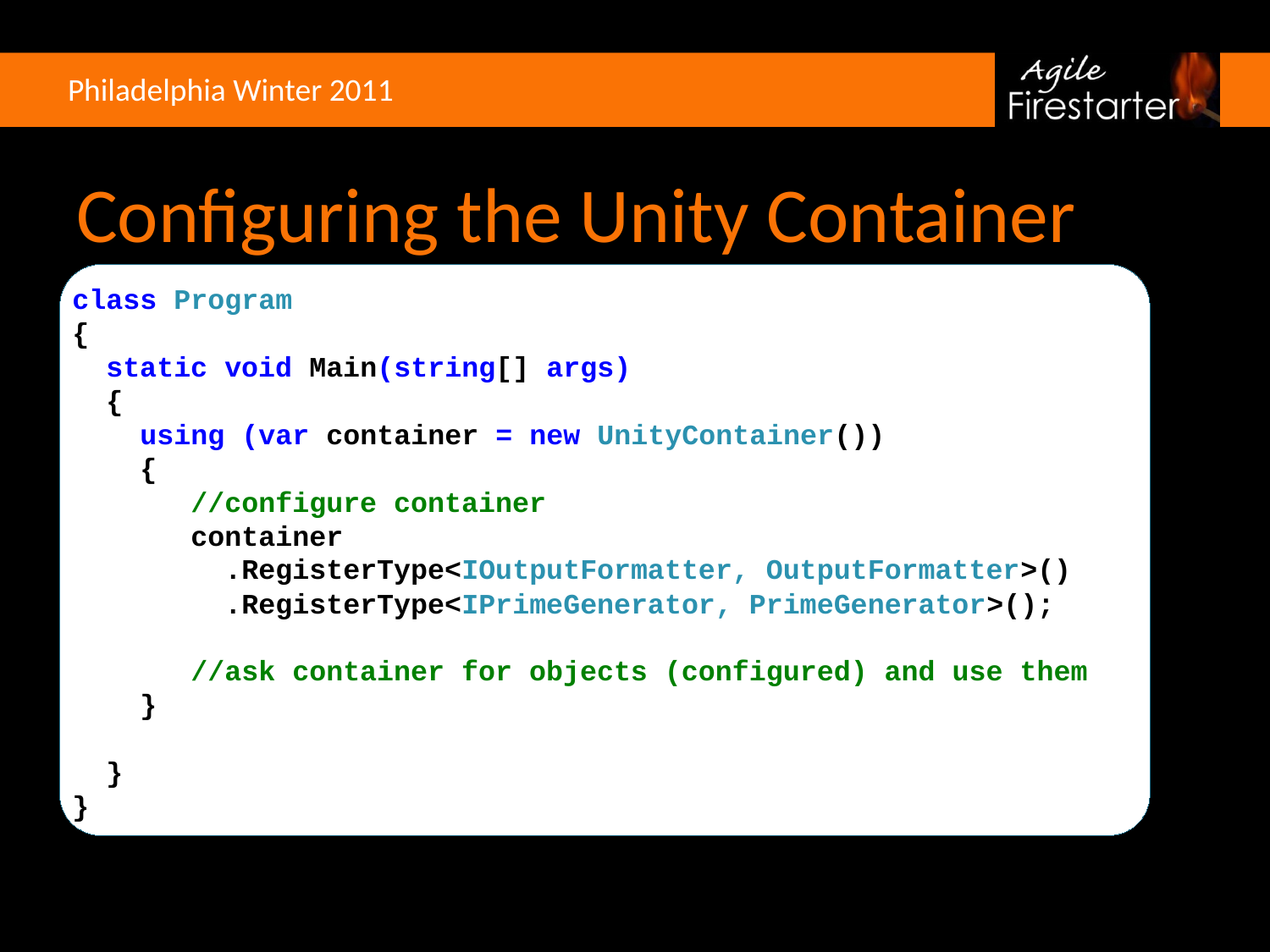

# Configuring the Unity Container

class Program
{
  static void Main(string[] args)
  {
    using (var container = new UnityContainer())
    {
       //configure container
       container
         .RegisterType<IOutputFormatter, OutputFormatter>()
         .RegisterType<IPrimeGenerator, PrimeGenerator>();

       //ask container for objects (configured) and use them
    }

  }
}